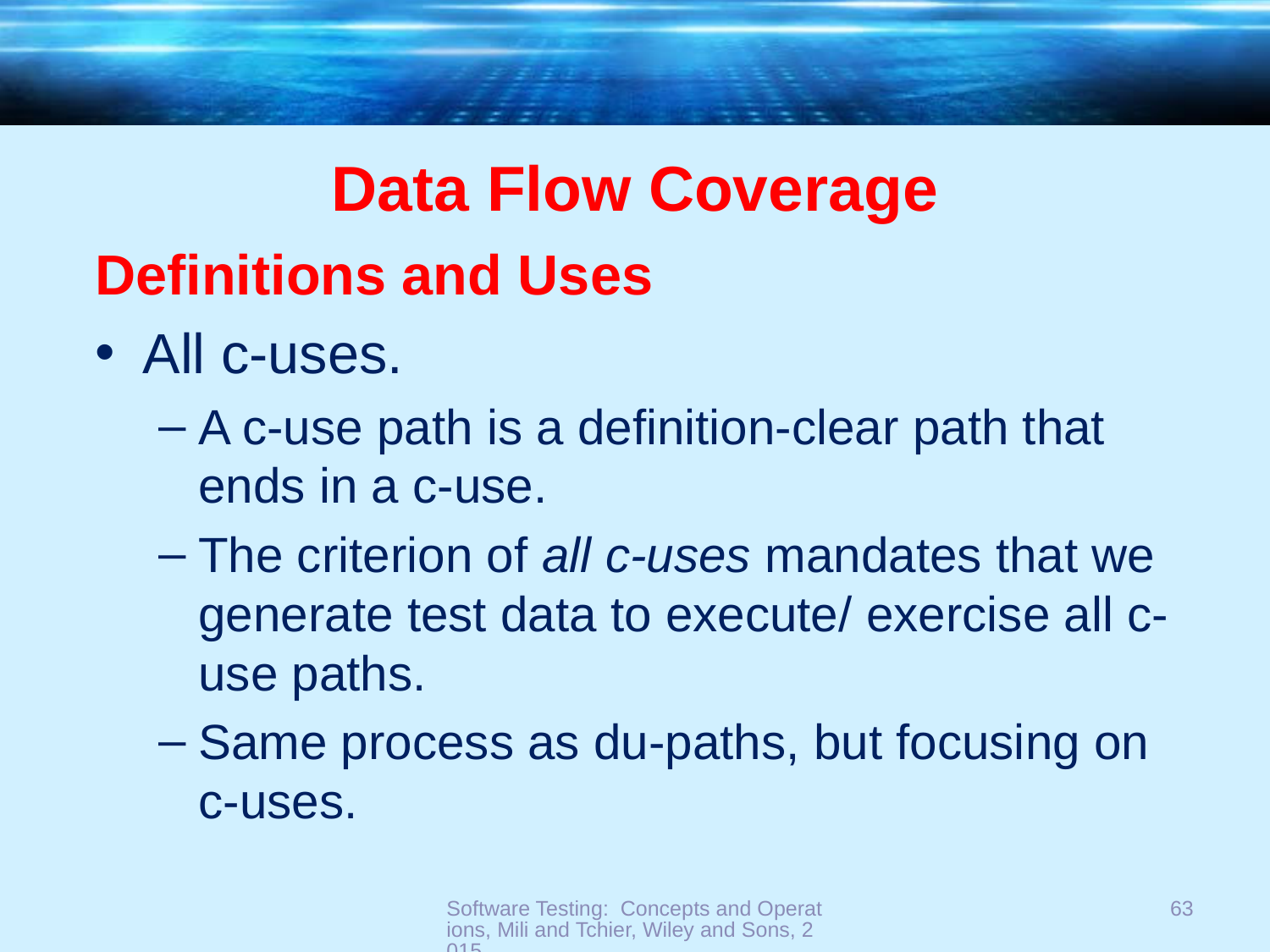

# Data Flow Coverage
Definitions and Uses
All c-uses.
A c-use path is a definition-clear path that ends in a c-use.
The criterion of all c-uses mandates that we generate test data to execute/ exercise all c-use paths.
Same process as du-paths, but focusing on c-uses.
Software Testing:  Concepts and Operations, Mili and Tchier, Wiley and Sons, 2015
63